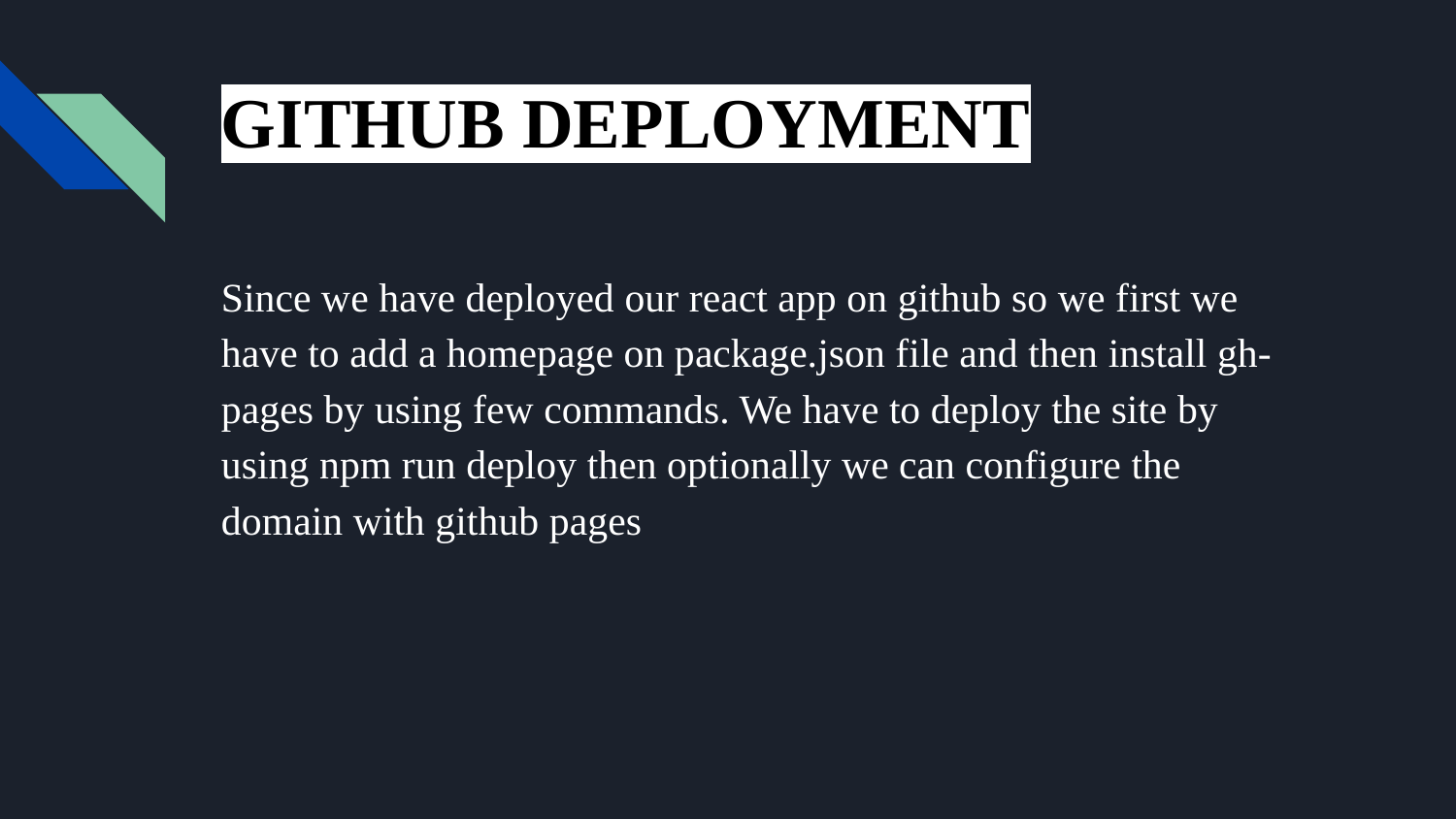

# GITHUB DEPLOYMENT
Since we have deployed our react app on github so we first we have to add a homepage on package.json file and then install gh-pages by using few commands. We have to deploy the site by using npm run deploy then optionally we can configure the domain with github pages